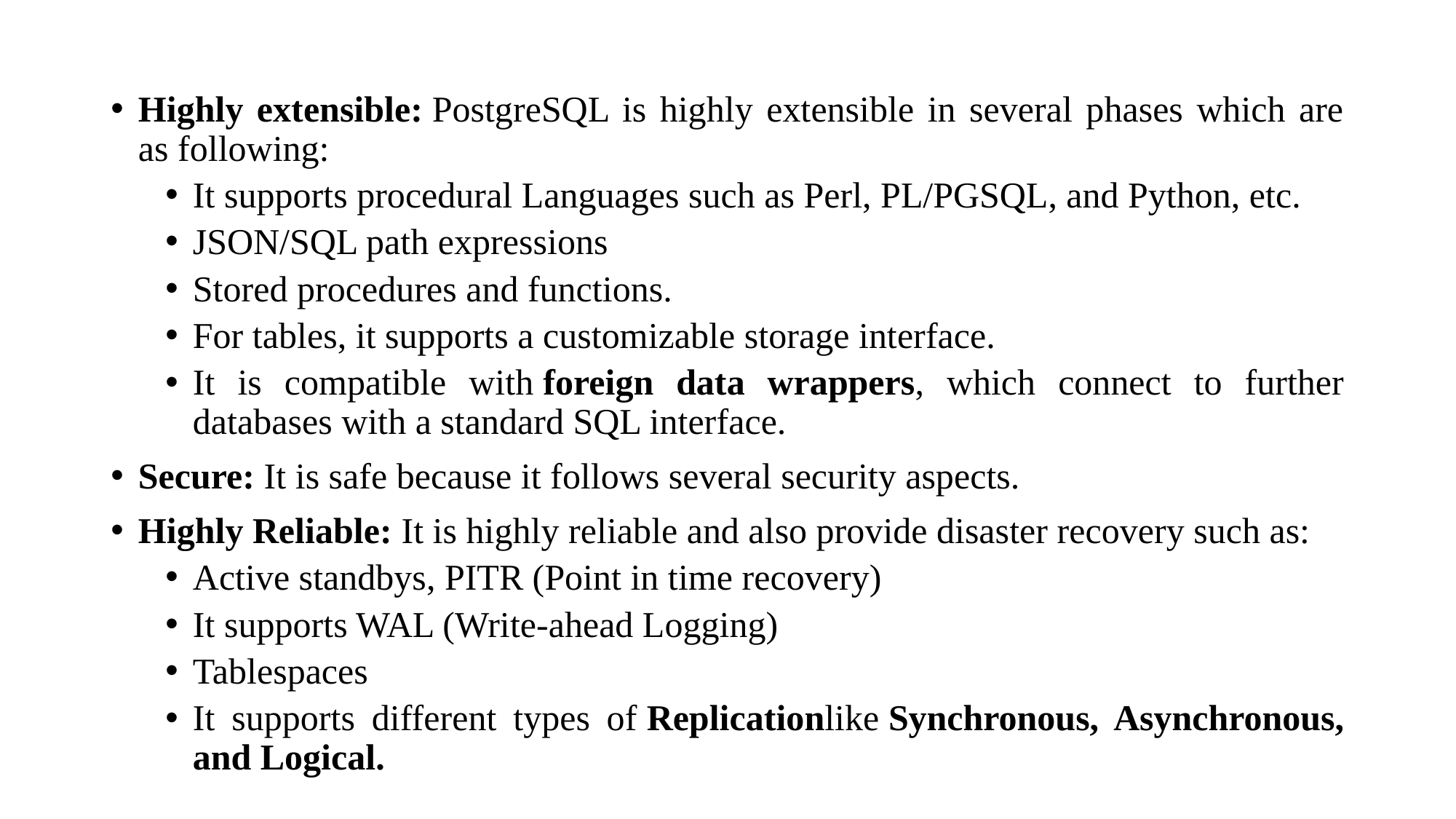

Highly extensible: PostgreSQL is highly extensible in several phases which are as following:
It supports procedural Languages such as Perl, PL/PGSQL, and Python, etc.
JSON/SQL path expressions
Stored procedures and functions.
For tables, it supports a customizable storage interface.
It is compatible with foreign data wrappers, which connect to further databases with a standard SQL interface.
Secure: It is safe because it follows several security aspects.
Highly Reliable: It is highly reliable and also provide disaster recovery such as:
Active standbys, PITR (Point in time recovery)
It supports WAL (Write-ahead Logging)
Tablespaces
It supports different types of Replicationlike Synchronous, Asynchronous, and Logical.